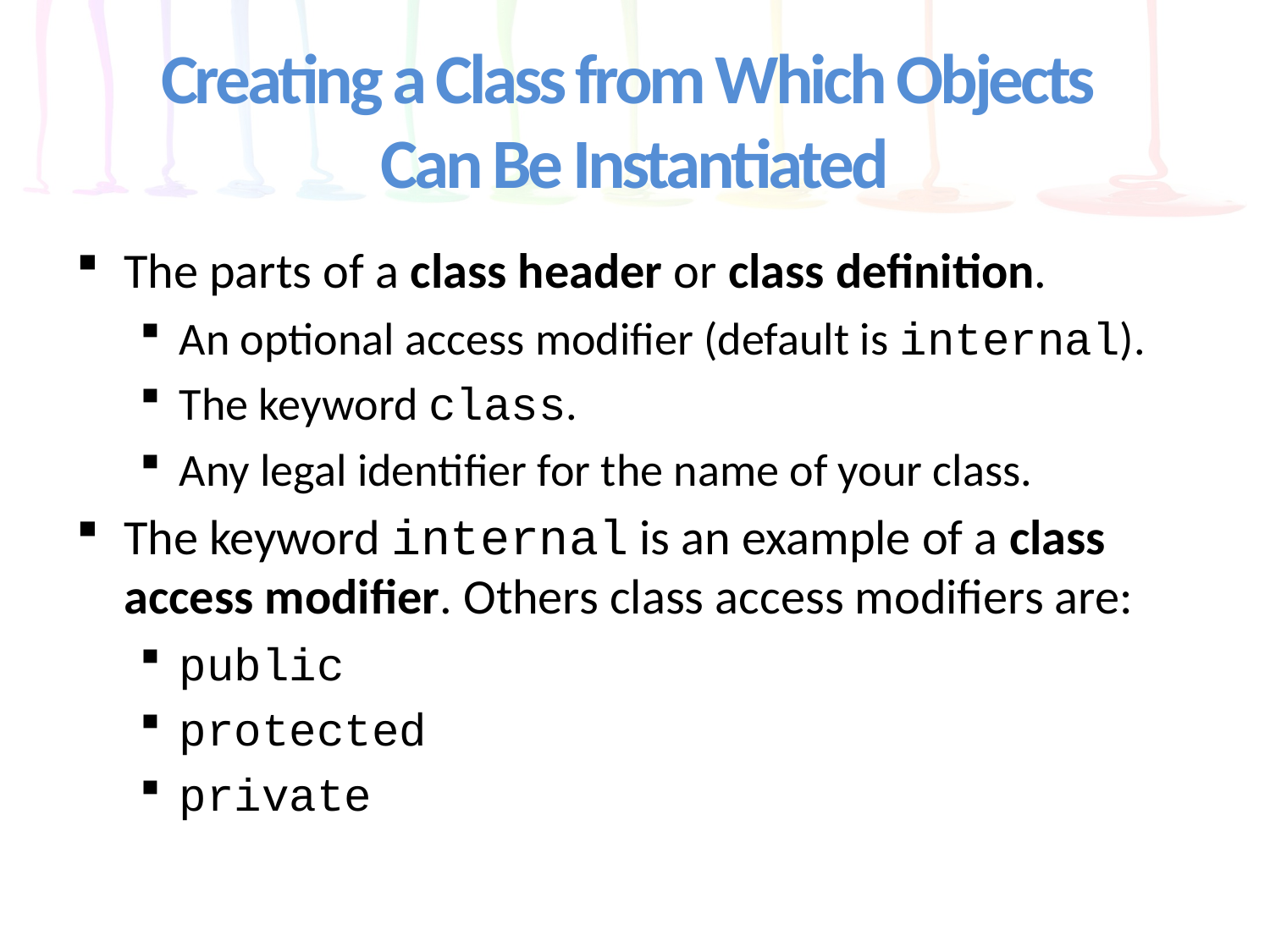

# Creating a Class from Which Objects Can Be Instantiated
The parts of a class header or class definition.
An optional access modifier (default is internal).
The keyword class.
Any legal identifier for the name of your class.
The keyword internal is an example of a class access modifier. Others class access modifiers are:
public
protected
private